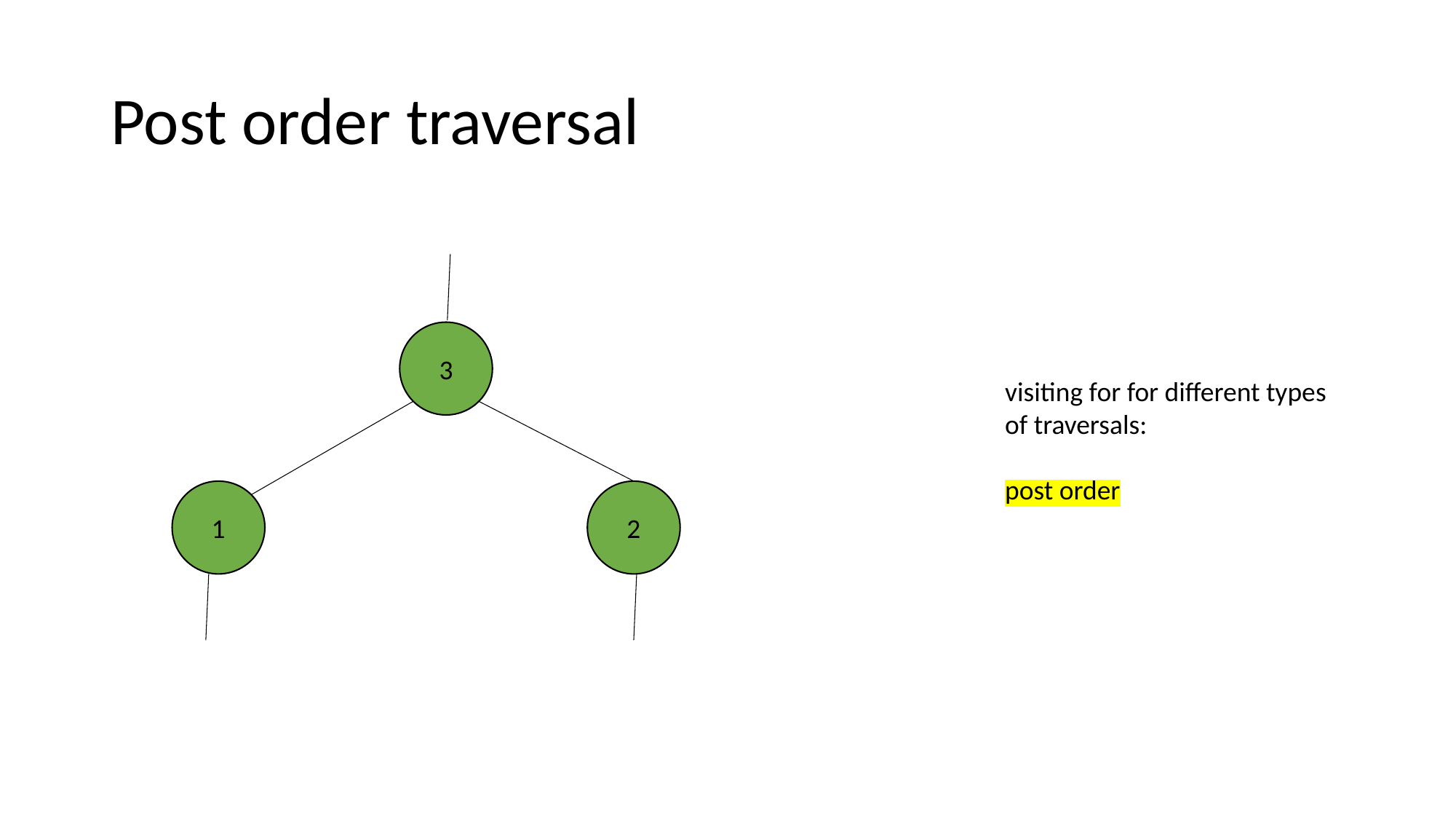

# Post order traversal
3
visiting for for different types
of traversals:

post order
1
2